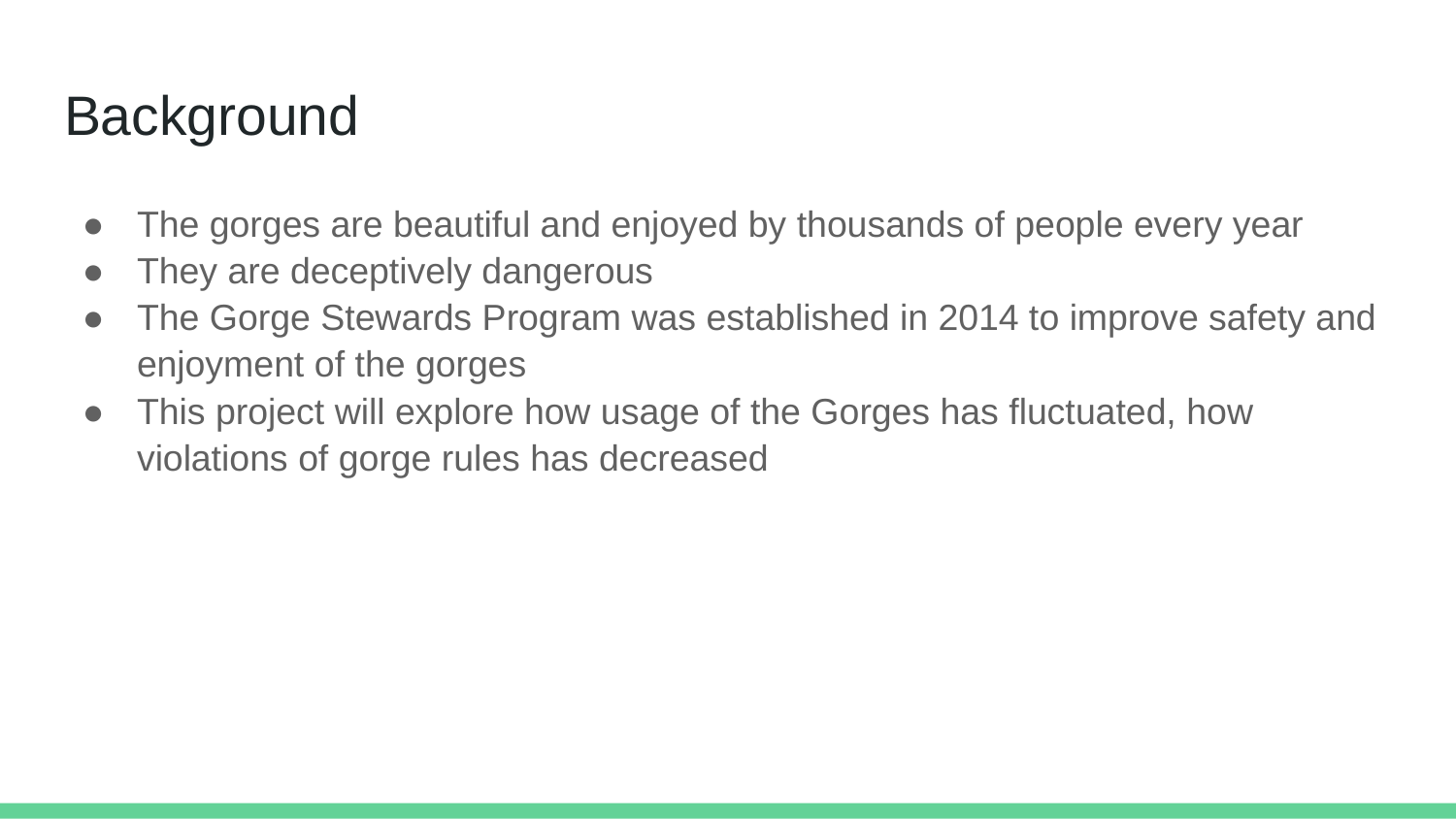

# Background
The gorges are beautiful and enjoyed by thousands of people every year
They are deceptively dangerous
The Gorge Stewards Program was established in 2014 to improve safety and enjoyment of the gorges
This project will explore how usage of the Gorges has fluctuated, how violations of gorge rules has decreased